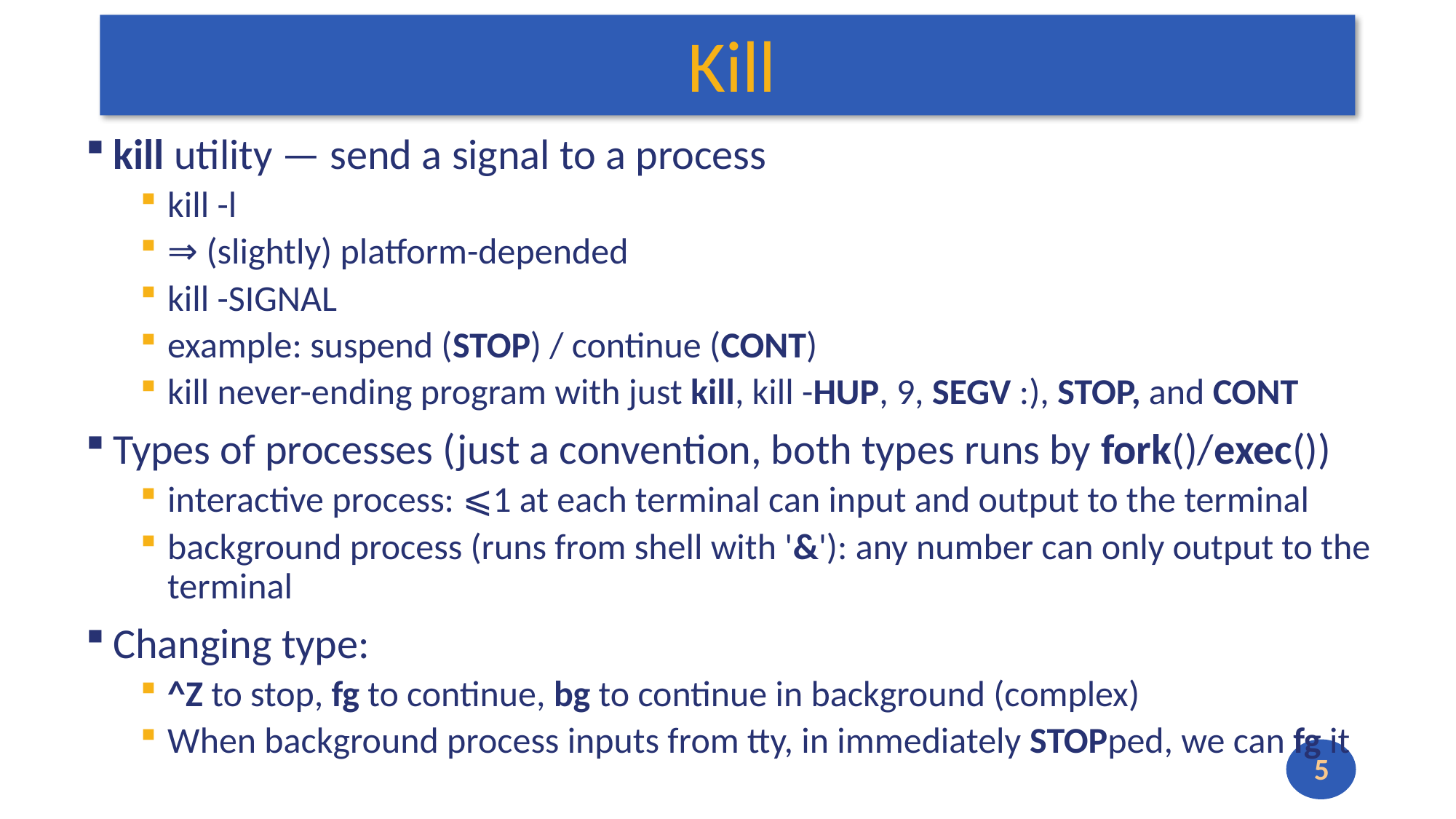

# Kill
kill utility — send a signal to a process
kill -l
⇒ (slightly) platform-depended
kill -SIGNAL
example: suspend (STOP) / continue (CONT)
kill never-ending program with just kill, kill -HUP, 9, SEGV :), STOP, and CONT
Types of processes (just a convention, both types runs by fork()/exec())
interactive process: ⩽1 at each terminal can input and output to the terminal
background process (runs from shell with '&'): any number can only output to the terminal
Changing type:
^Z to stop, fg to continue, bg to continue in background (complex)
When background process inputs from tty, in immediately STOPped, we can fg it
5